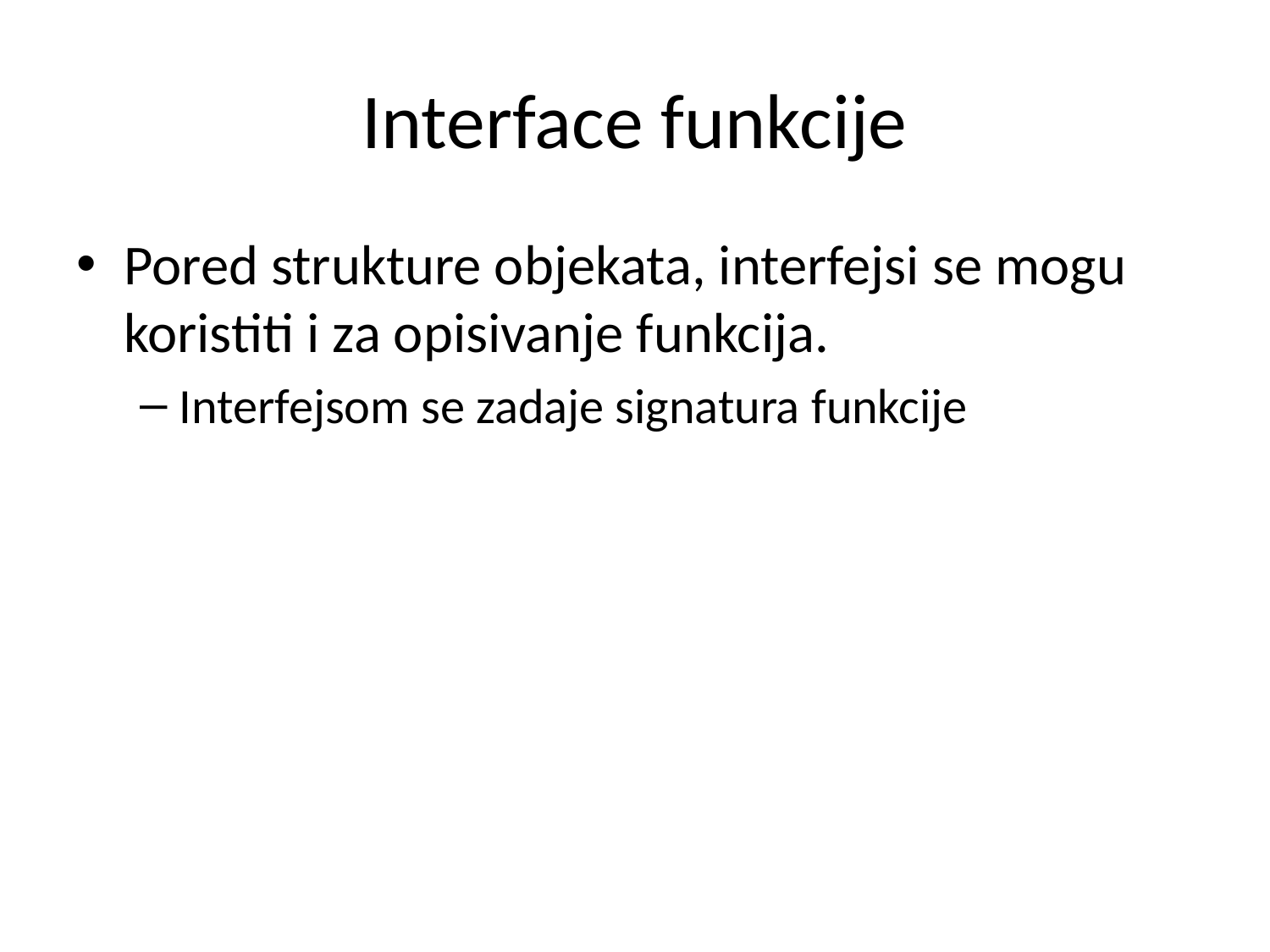

# Interface funkcije
Pored strukture objekata, interfejsi se mogu koristiti i za opisivanje funkcija.
Interfejsom se zadaje signatura funkcije